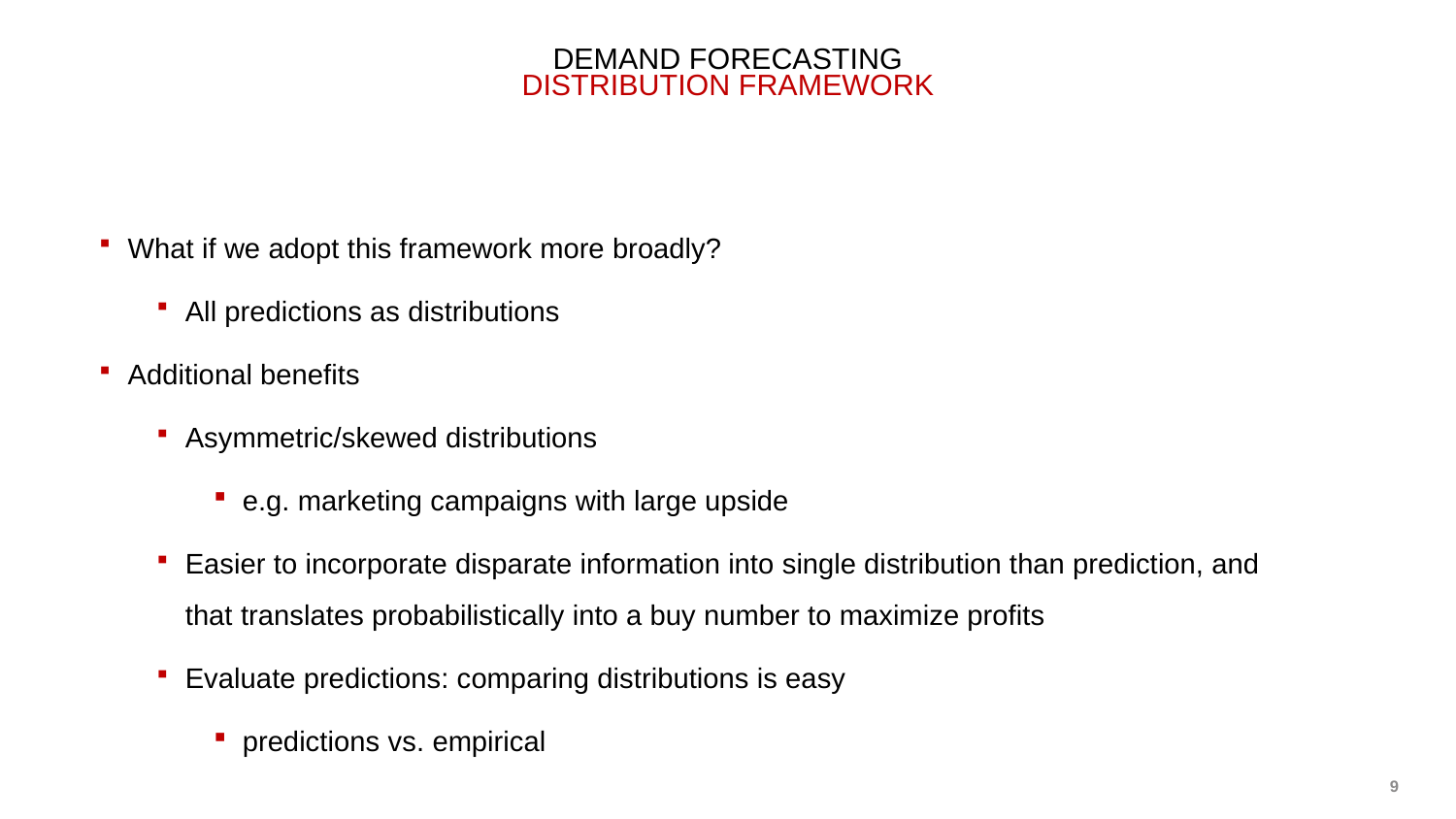

# Demand forecasting Distribution framework

What if we adopt this framework more broadly?
All predictions as distributions
Additional benefits
Asymmetric/skewed distributions
e.g. marketing campaigns with large upside
Easier to incorporate disparate information into single distribution than prediction, and that translates probabilistically into a buy number to maximize profits
Evaluate predictions: comparing distributions is easy
predictions vs. empirical
9